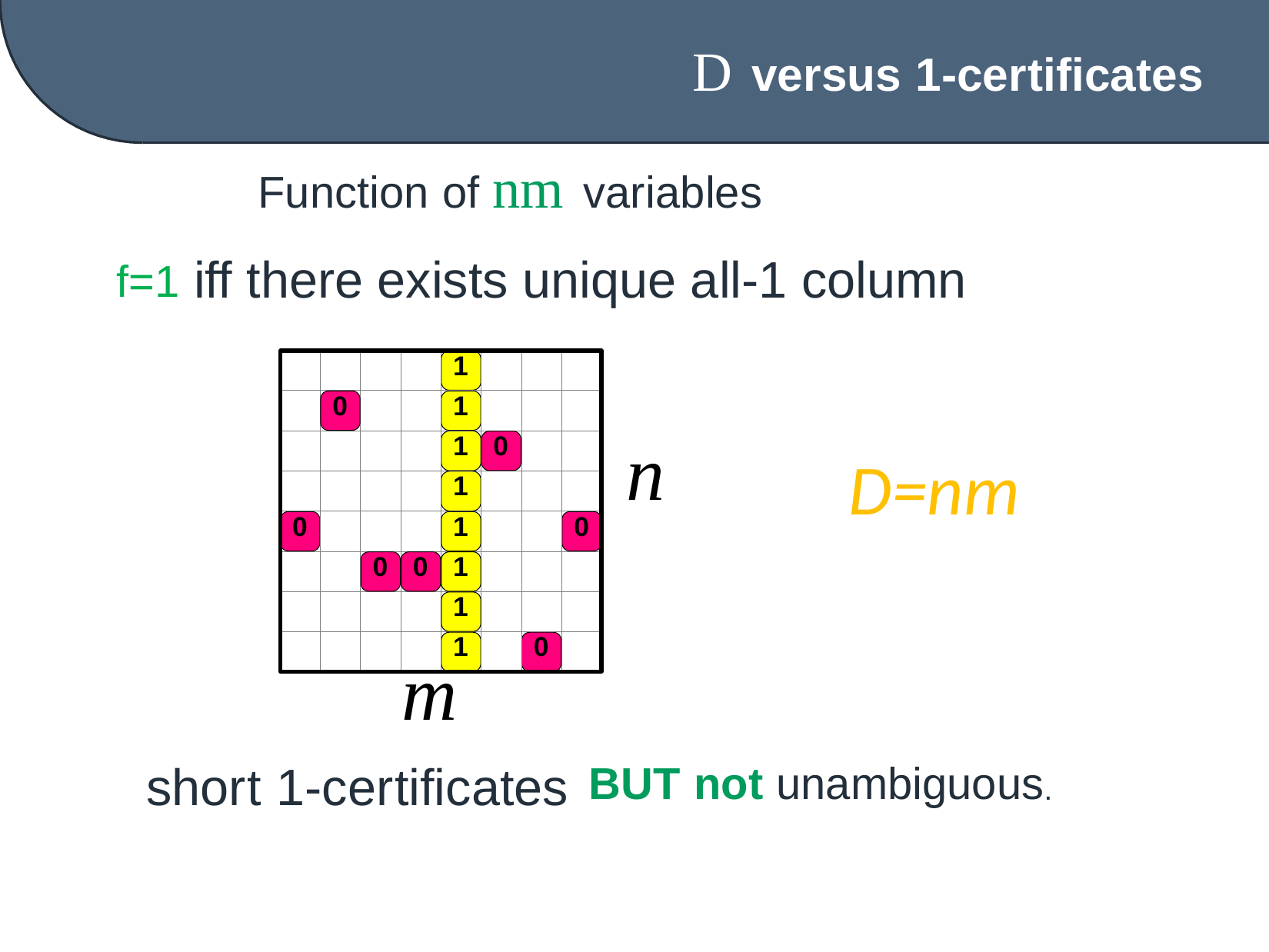

D versus 1-certificates

Function of nm variables
f=1 iff there exists unique all-1 column

1

0

1

1
0

D=nm

1

n

0

1

0

0
0
1

1

1

0

m
short 1-certificates

BUT not unambiguous.